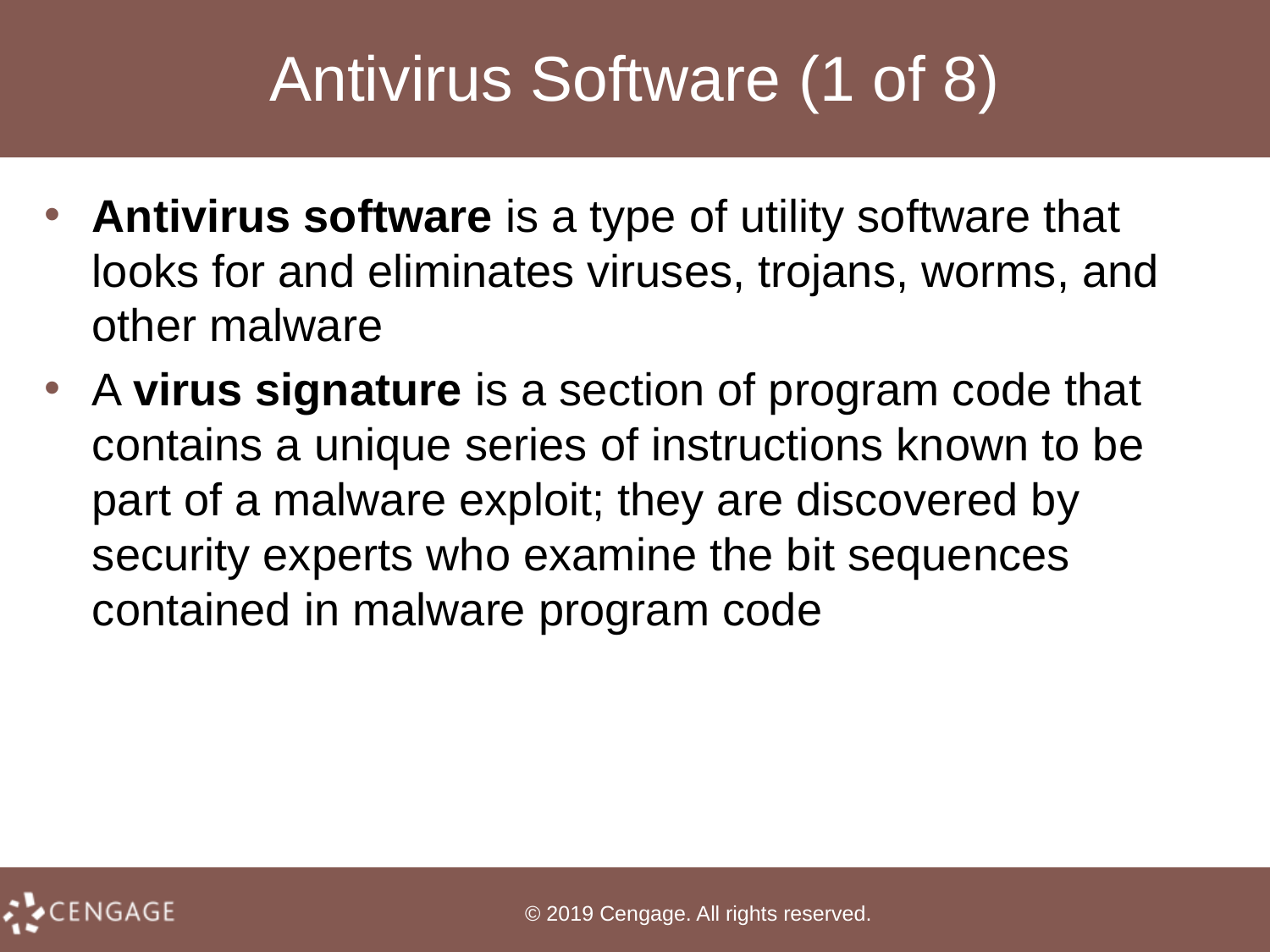

# Antivirus Software (1 of 8)
Antivirus software is a type of utility software that looks for and eliminates viruses, trojans, worms, and other malware
A virus signature is a section of program code that contains a unique series of instructions known to be part of a malware exploit; they are discovered by security experts who examine the bit sequences contained in malware program code